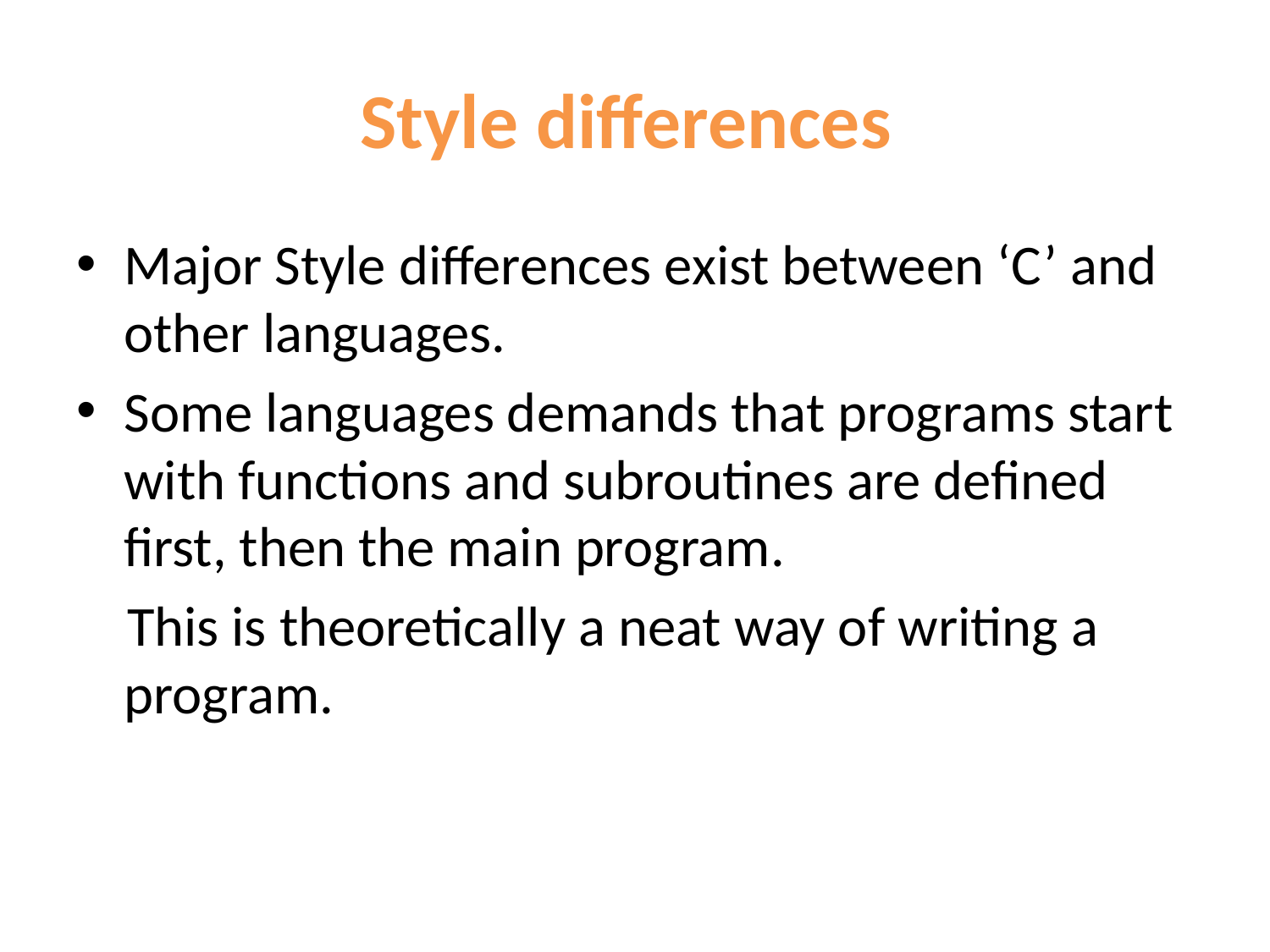

# Style differences
Major Style differences exist between ‘C’ and other languages.
Some languages demands that programs start with functions and subroutines are defined first, then the main program.
    This is theoretically a neat way of writing a program.